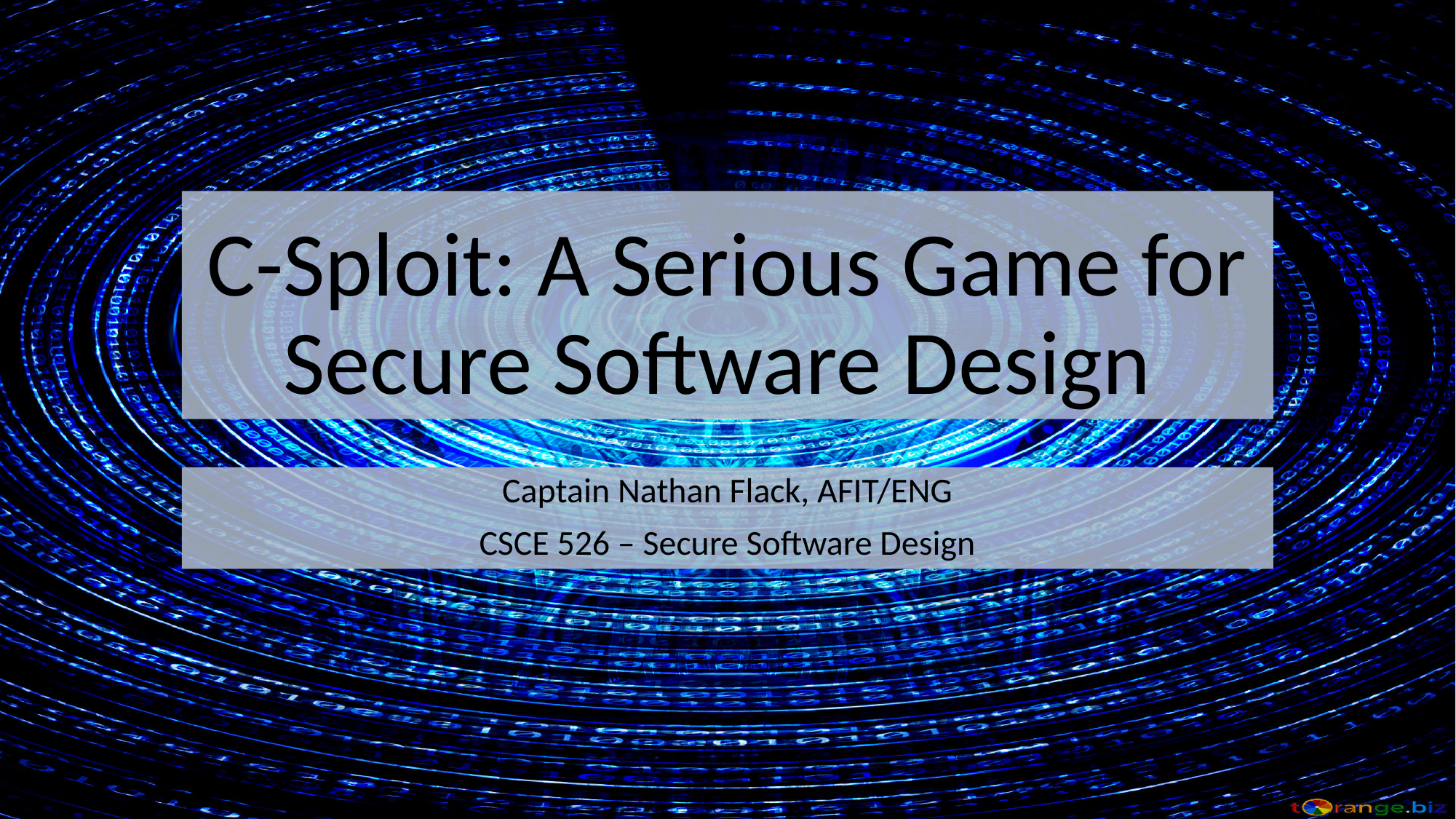

# C-Sploit: A Serious Game for Secure Software Design
Captain Nathan Flack, AFIT/ENG
CSCE 526 – Secure Software Design